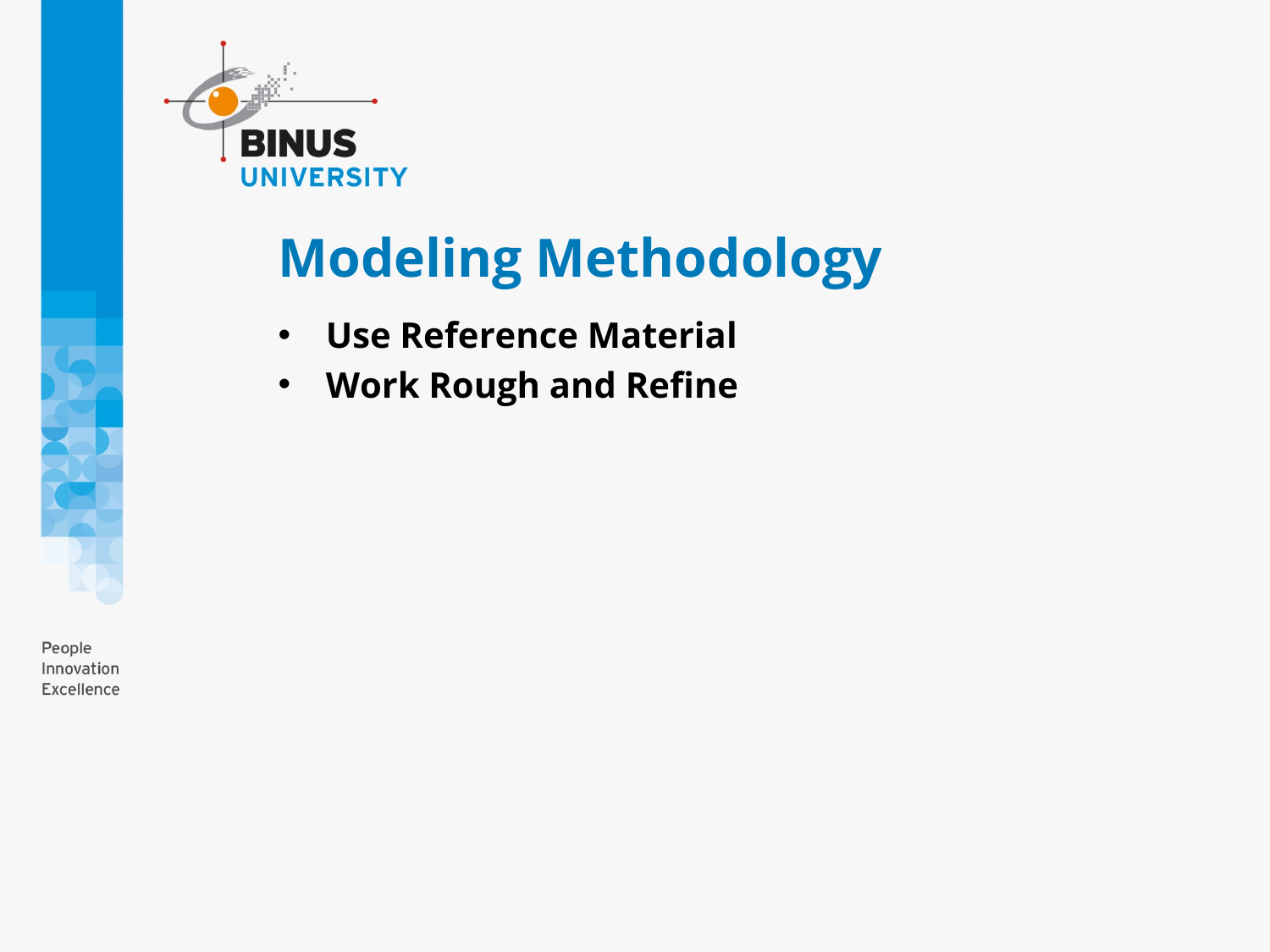

# Modeling Methodology
Use Reference Material
Work Rough and Refine